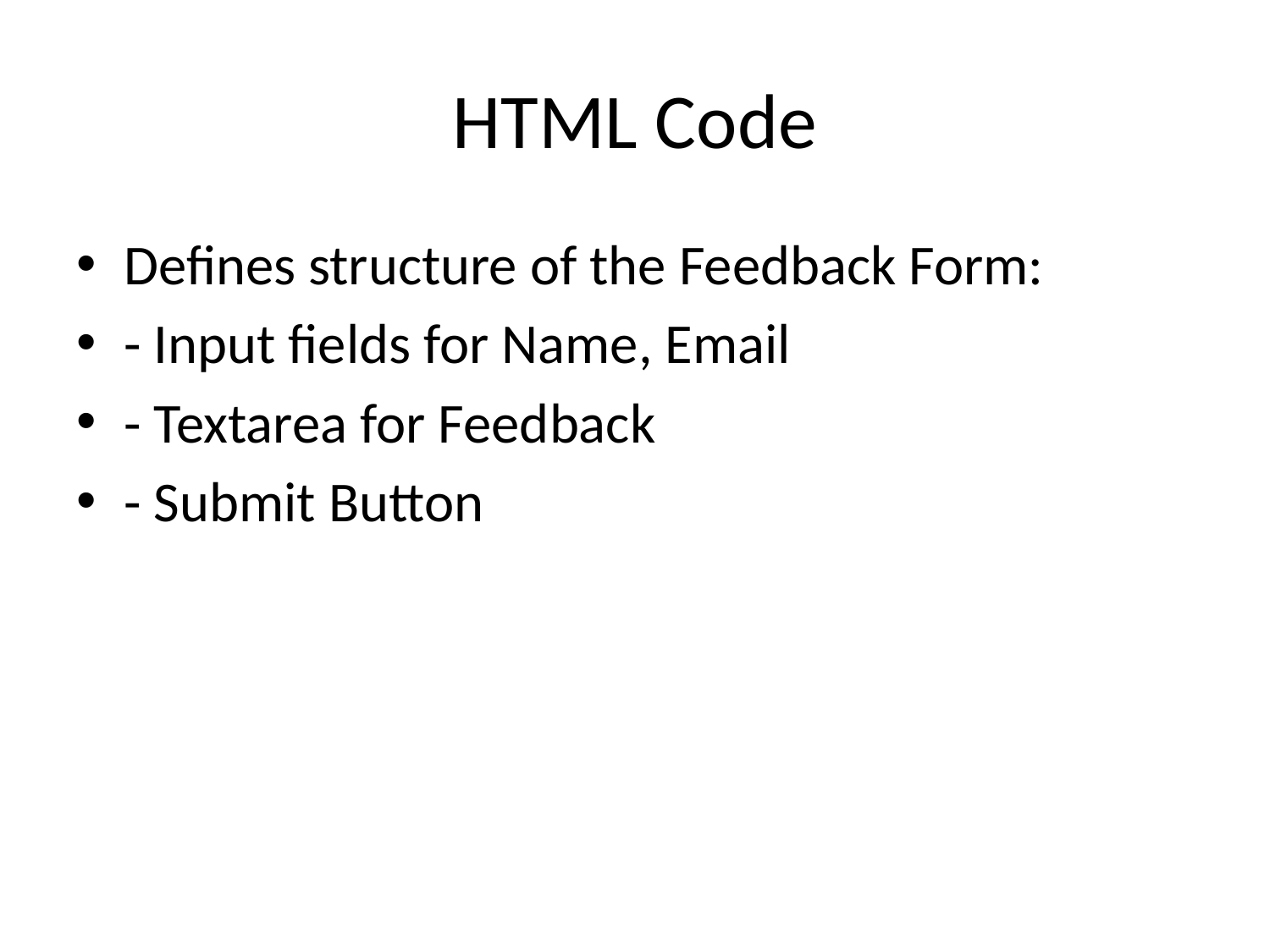

# HTML Code
Defines structure of the Feedback Form:
- Input fields for Name, Email
- Textarea for Feedback
- Submit Button